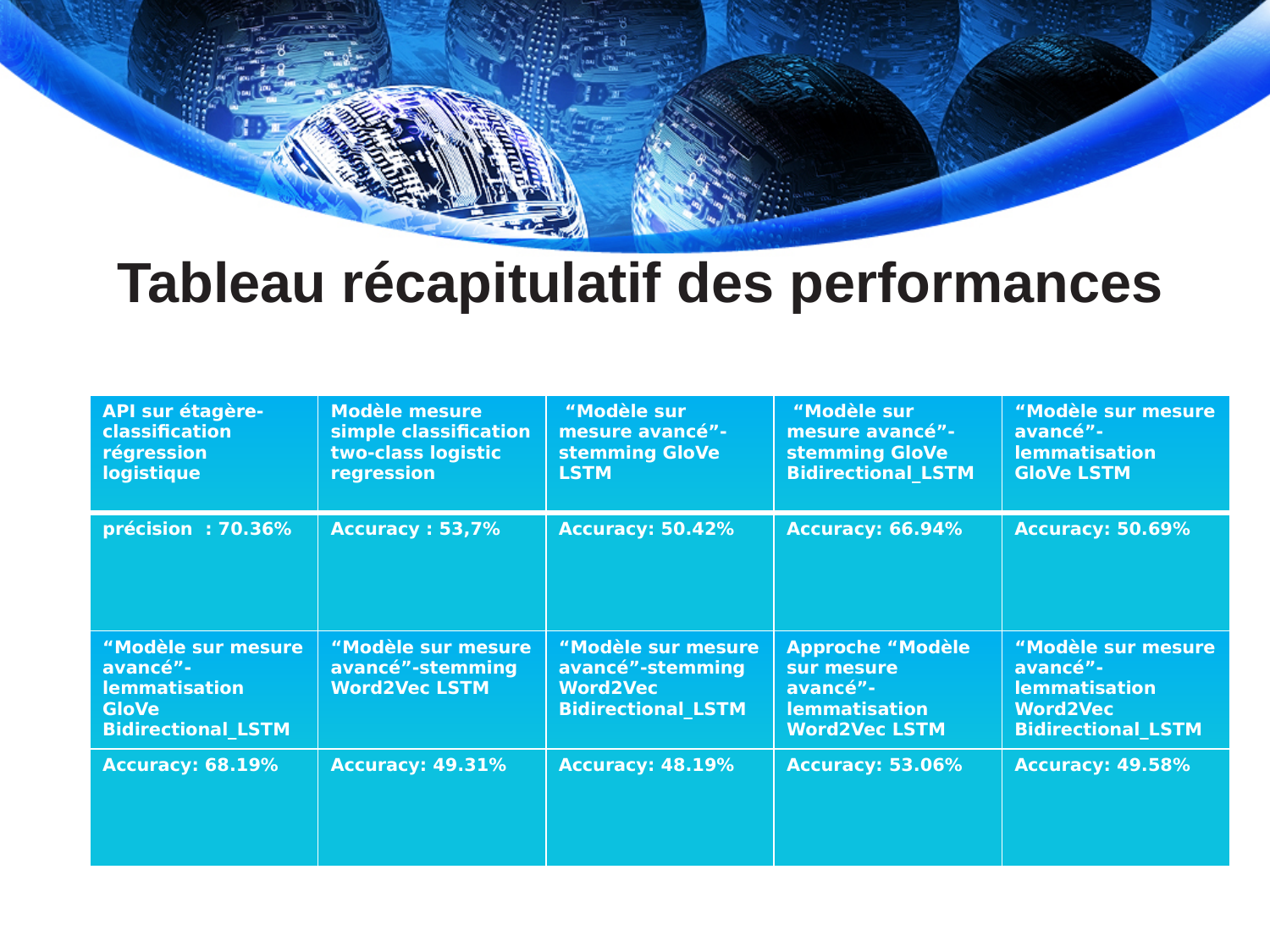

# Tableau récapitulatif des performances

| API sur étagère-classification régression logistique | Modèle mesure simple classification two-class logistic regression | “Modèle sur mesure avancé”-stemming GloVe LSTM | “Modèle sur mesure avancé”-stemming GloVe Bidirectional\_LSTM | “Modèle sur mesure avancé”-lemmatisation GloVe LSTM |
| --- | --- | --- | --- | --- |
| précision : 70.36% | Accuracy : 53,7% | Accuracy: 50.42% | Accuracy: 66.94% | Accuracy: 50.69% |
| “Modèle sur mesure avancé”-lemmatisation GloVe Bidirectional\_LSTM | “Modèle sur mesure avancé”-stemming Word2Vec LSTM | “Modèle sur mesure avancé”-stemming Word2Vec Bidirectional\_LSTM | Approche “Modèle sur mesure avancé”-lemmatisation Word2Vec LSTM | “Modèle sur mesure avancé”-lemmatisation Word2Vec Bidirectional\_LSTM |
| Accuracy: 68.19% | Accuracy: 49.31% | Accuracy: 48.19% | Accuracy: 53.06% | Accuracy: 49.58% |